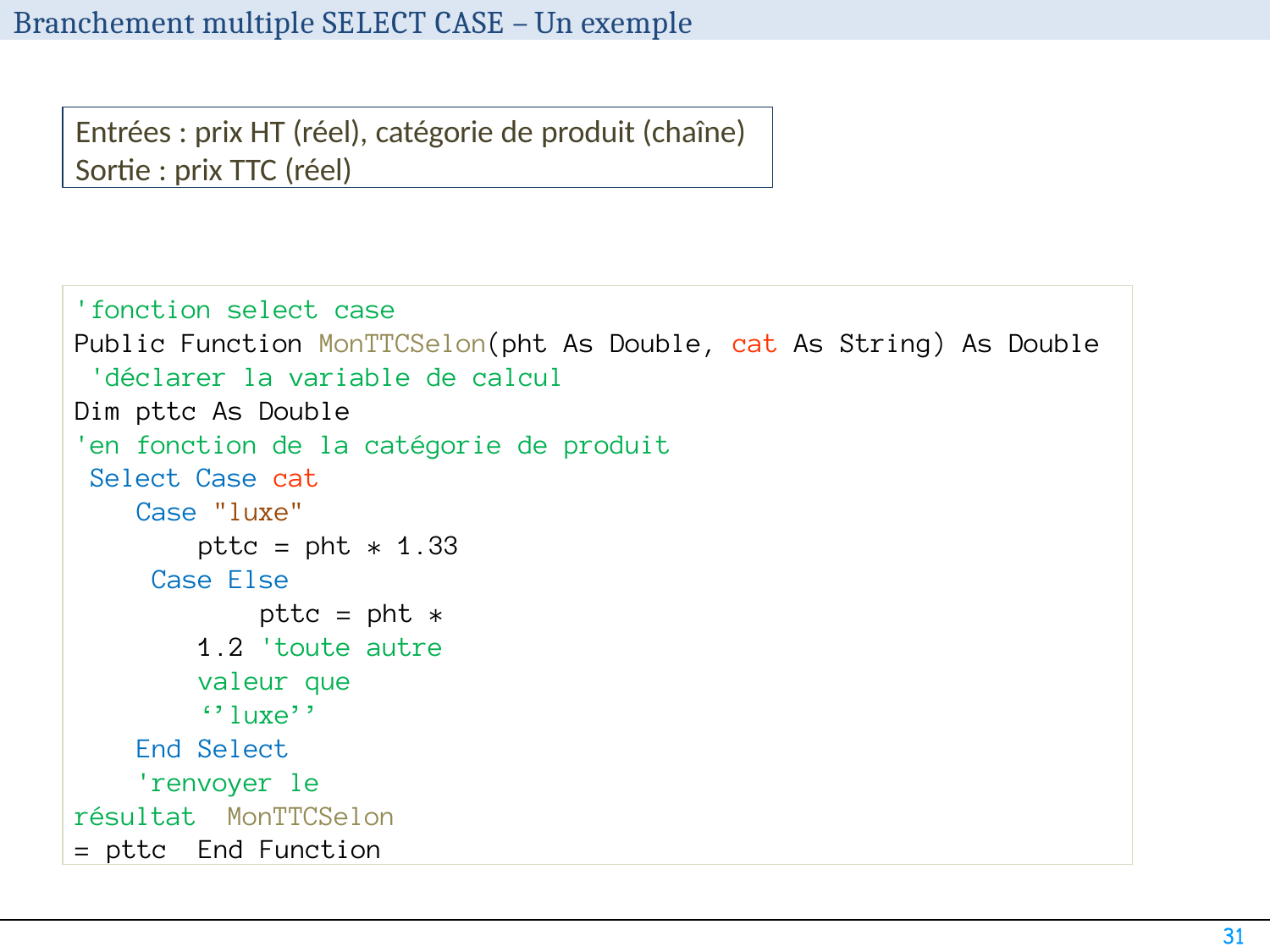

# Branchement multiple SELECT CASE – Un exemple
Entrées : prix HT (réel), catégorie de produit (chaîne)  Sortie : prix TTC (réel)
'fonction select case
Public Function MonTTCSelon(pht As Double, cat As String) As Double  'déclarer la variable de calcul
Dim pttc As Double
'en fonction de la catégorie de produit  Select Case cat
Case "luxe"
pttc = pht * 1.33  Case Else
pttc = pht * 1.2 'toute autre valeur que ‘’luxe’’
End Select
'renvoyer le résultat  MonTTCSelon = pttc  End Function
31